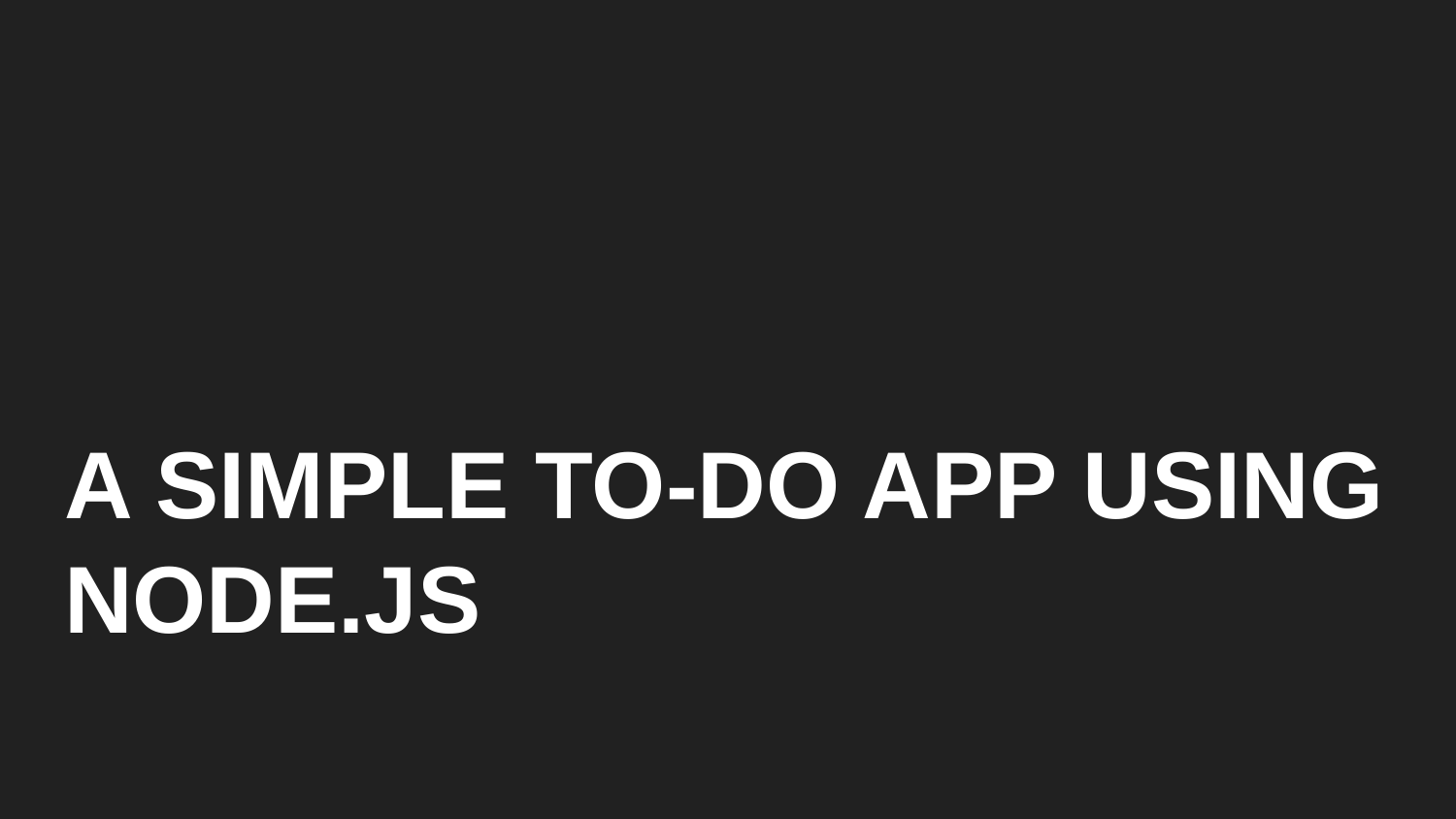

# A SIMPLE TO-DO APP USING NODE.JS